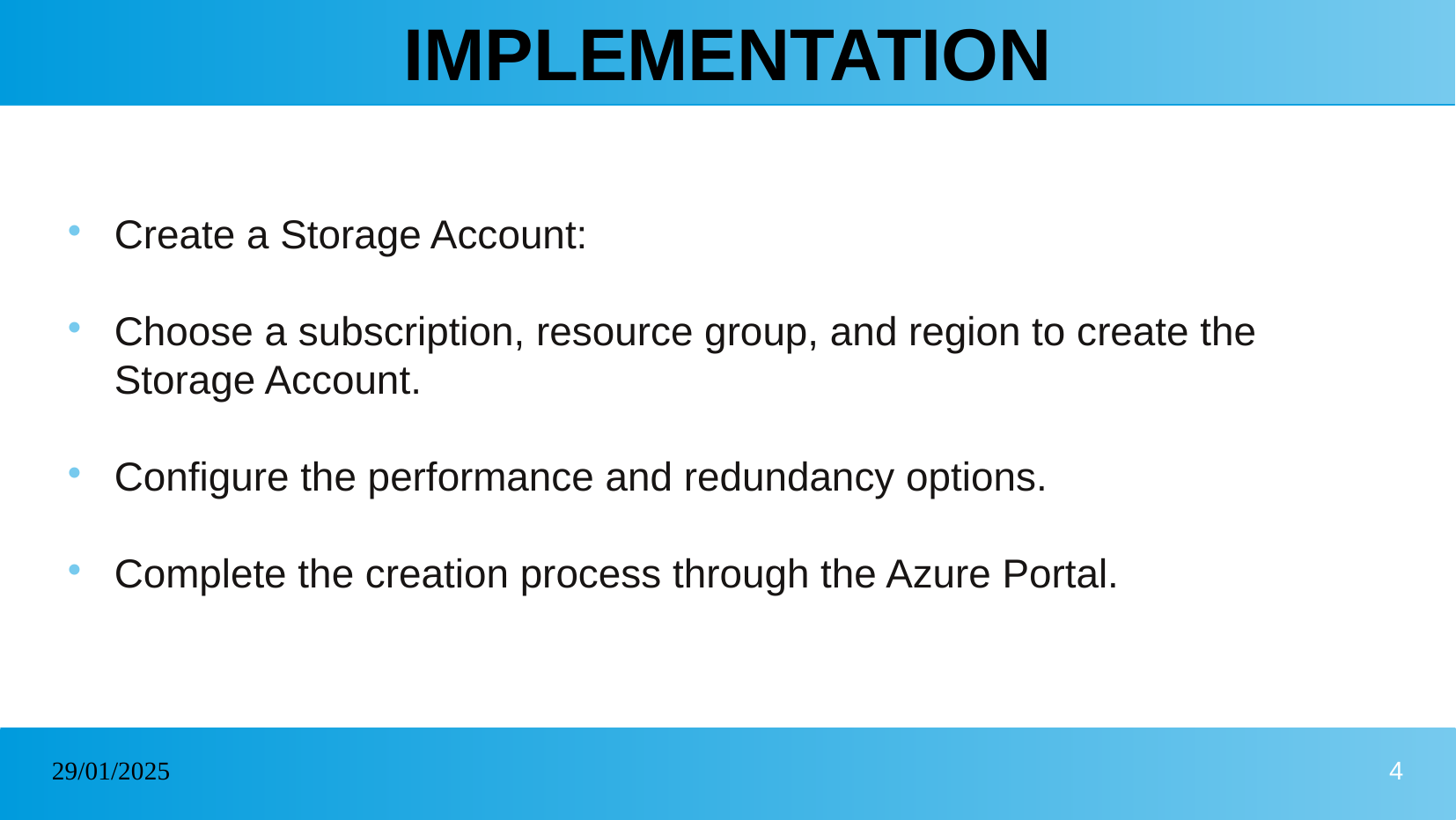

# IMPLEMENTATION

Create a Storage Account:

Choose a subscription, resource group, and region to create the Storage Account.

Configure the performance and redundancy options.

Complete the creation process through the Azure Portal.

29/01/2025
4